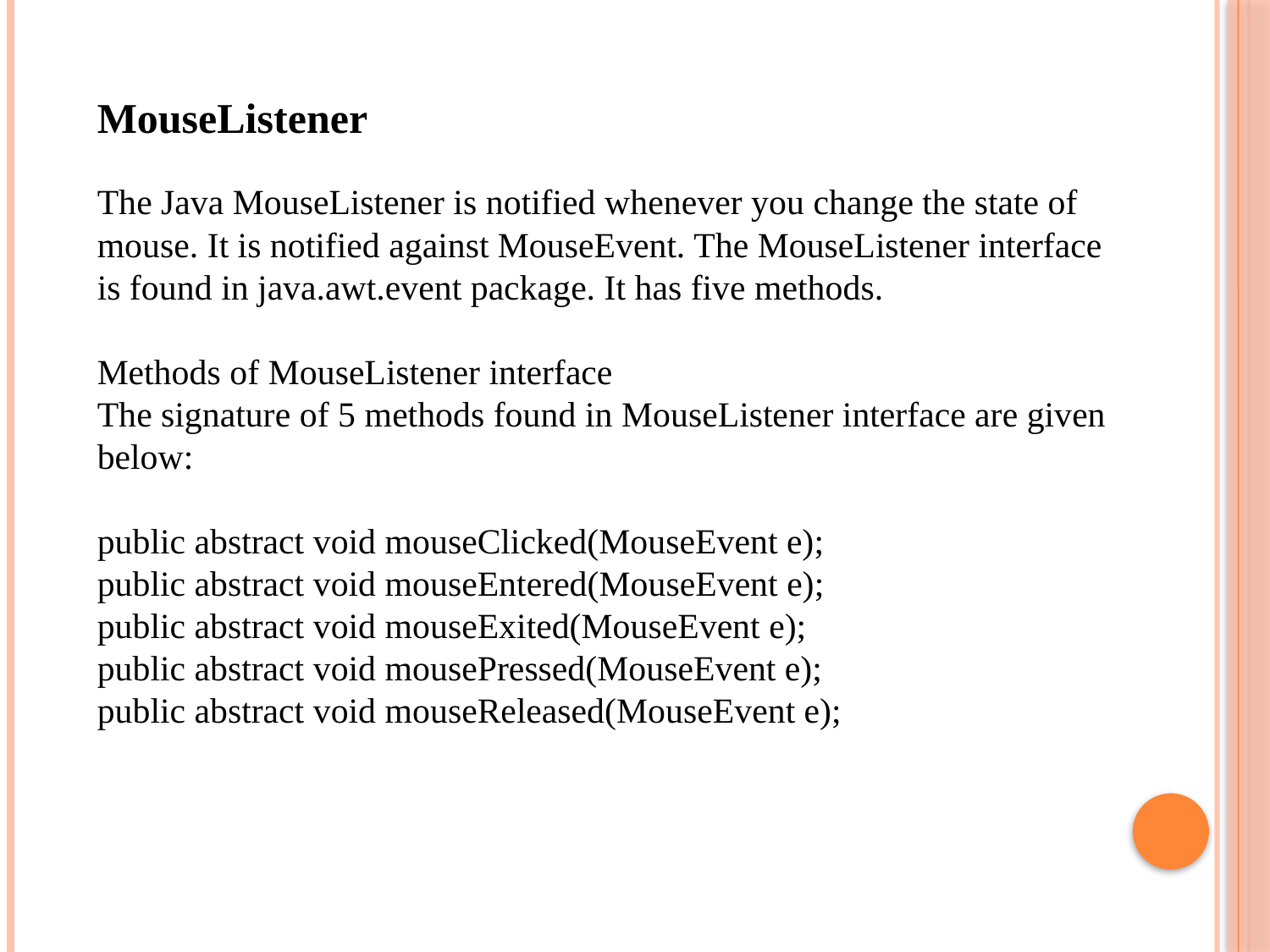

MouseListener

The Java MouseListener is notified whenever you change the state of mouse. It is notified against MouseEvent. The MouseListener interface is found in java.awt.event package. It has five methods.

Methods of MouseListener interface
The signature of 5 methods found in MouseListener interface are given below:

public abstract void mouseClicked(MouseEvent e);
public abstract void mouseEntered(MouseEvent e);
public abstract void mouseExited(MouseEvent e);
public abstract void mousePressed(MouseEvent e);
public abstract void mouseReleased(MouseEvent e);